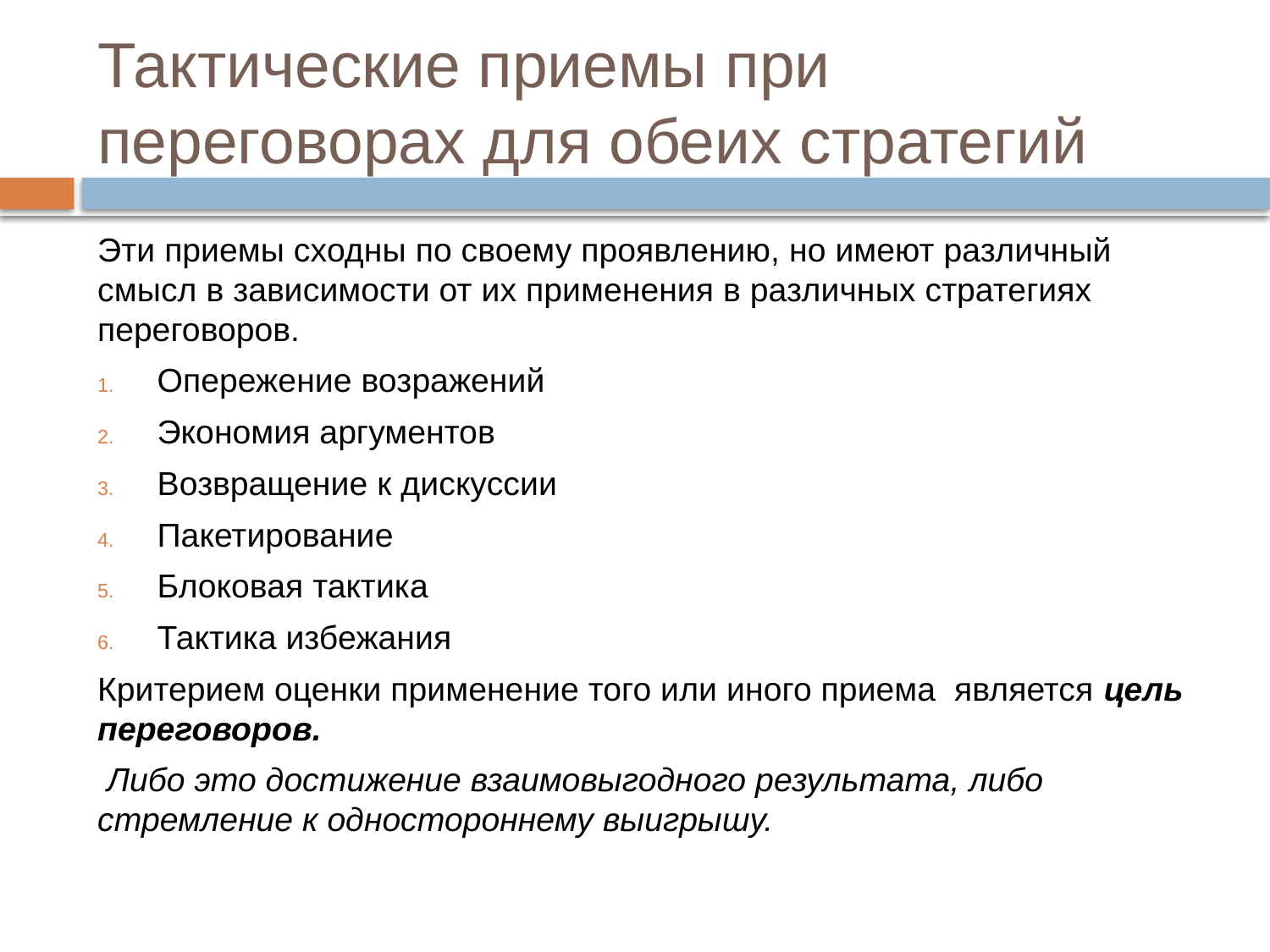

# Тактические приемы при переговорах для обеих стратегий
Эти приемы сходны по своему проявлению, но имеют различный смысл в зависимости от их применения в различных стратегиях переговоров.
Опережение возражений
Экономия аргументов
Возвращение к дискуссии
Пакетирование
Блоковая тактика
Тактика избежания
Критерием оценки применение того или иного приема  является цель переговоров.
 Либо это достижение взаимовыгодного результата, либо  стремление к одностороннему выигрышу.